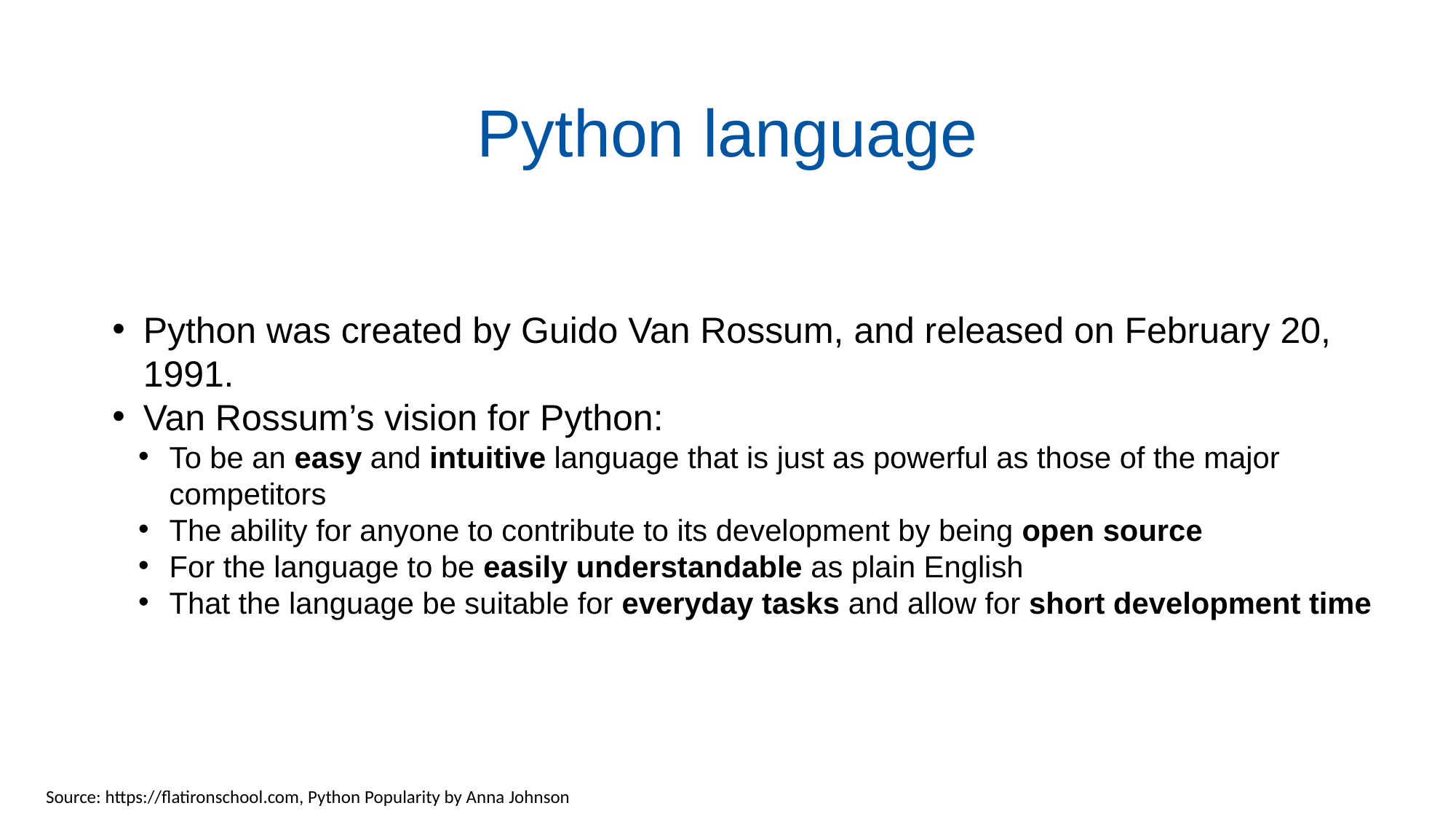

# Python language
Python was created by Guido Van Rossum, and released on February 20, 1991.
Van Rossum’s vision for Python:
To be an easy and intuitive language that is just as powerful as those of the major competitors
The ability for anyone to contribute to its development by being open source
For the language to be easily understandable as plain English
That the language be suitable for everyday tasks and allow for short development time
Source: https://flatironschool.com, Python Popularity by Anna Johnson